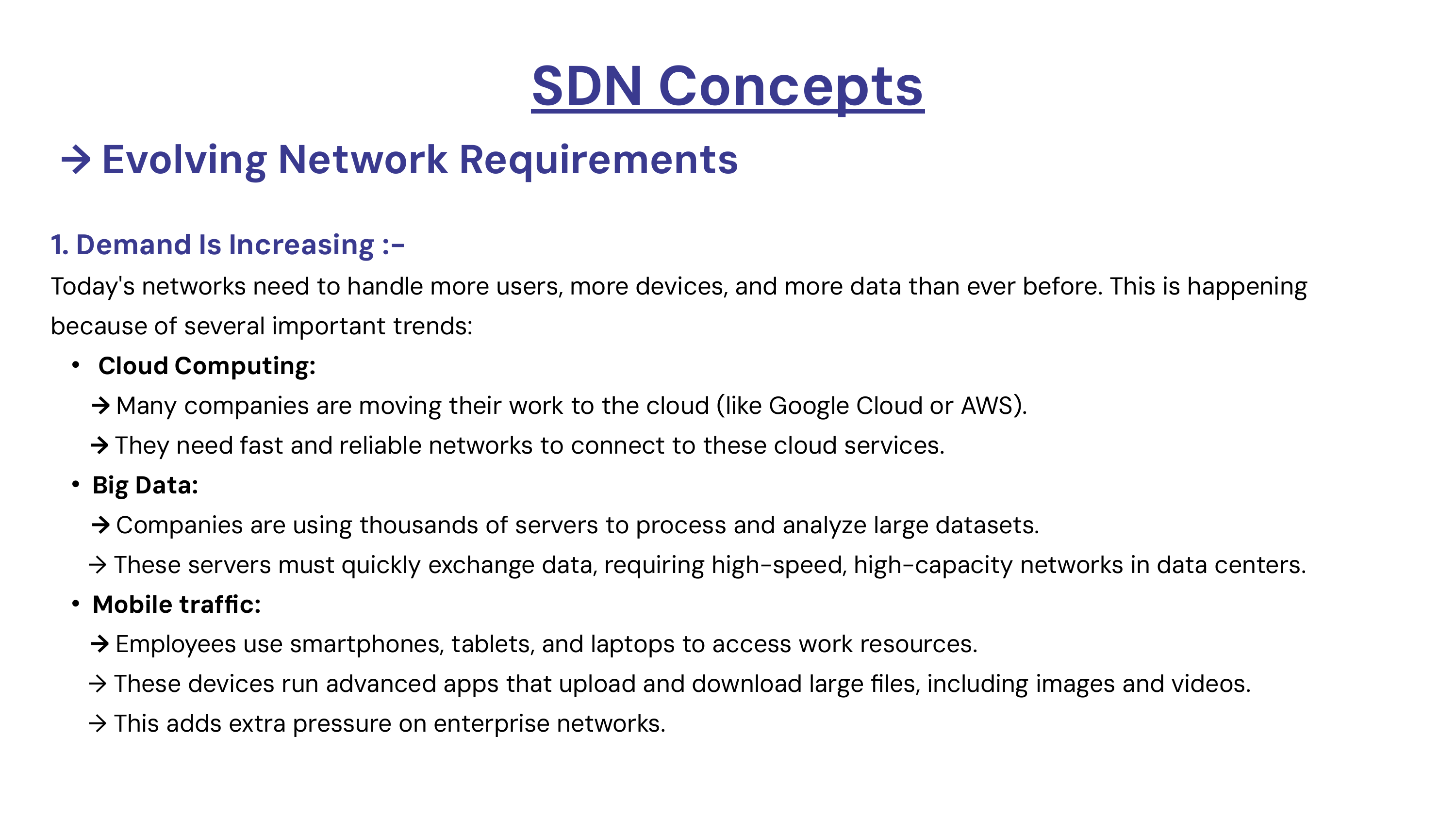

SDN Concepts
 → Evolving Network Requirements

1. Demand Is Increasing :-
Today's networks need to handle more users, more devices, and more data than ever before. This is happening because of several important trends:
 Cloud Computing:
       → Many companies are moving their work to the cloud (like Google Cloud or AWS).
      → They need fast and reliable networks to connect to these cloud services.
Big Data:
      → Companies are using thousands of servers to process and analyze large datasets.
          → These servers must quickly exchange data, requiring high-speed, high-capacity networks in data centers.
Mobile traffic:
          → Employees use smartphones, tablets, and laptops to access work resources.
          → These devices run advanced apps that upload and download large files, including images and videos.
          → This adds extra pressure on enterprise networks.